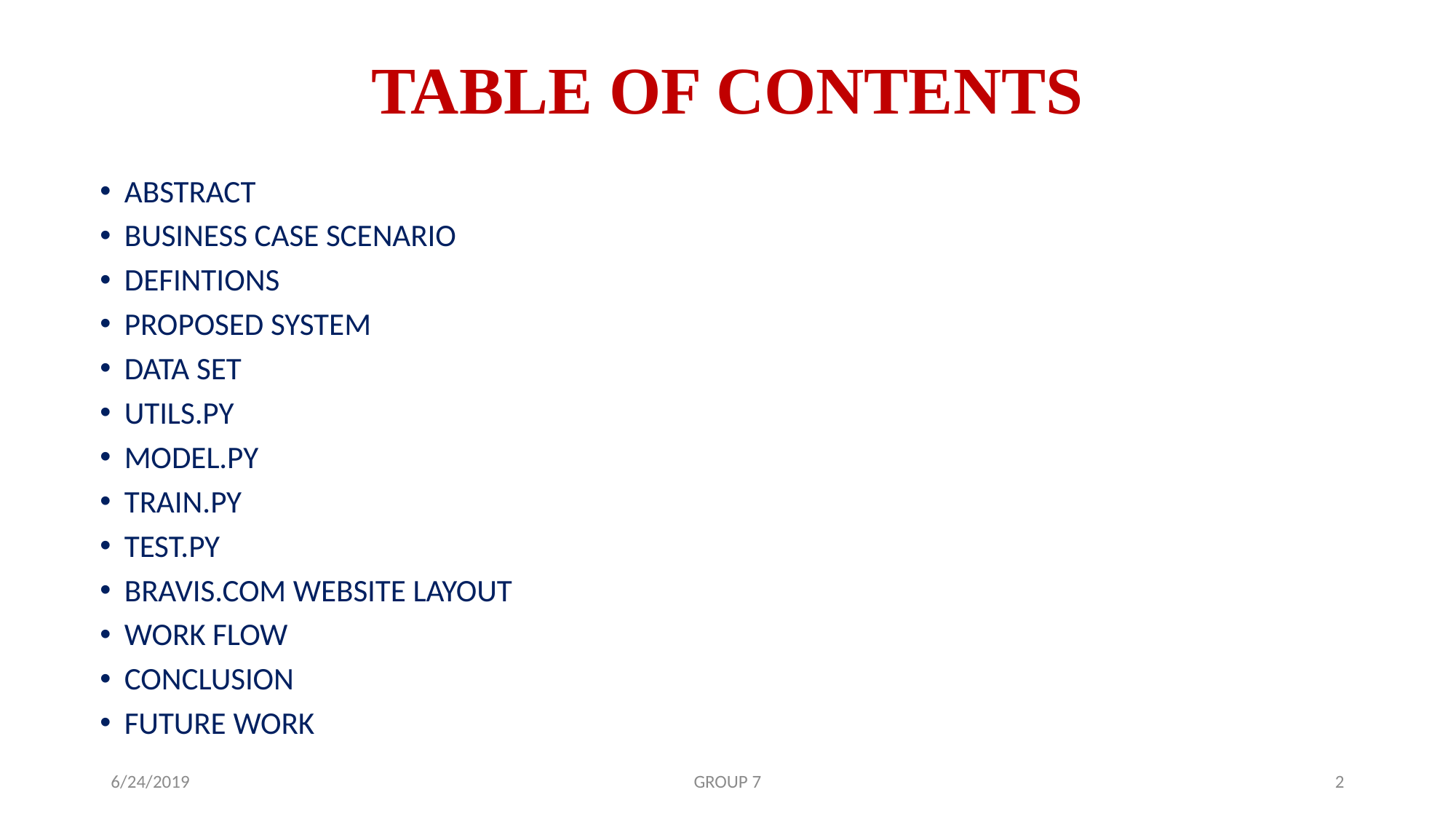

# TABLE OF CONTENTS
ABSTRACT
BUSINESS CASE SCENARIO
DEFINTIONS
PROPOSED SYSTEM
DATA SET
UTILS.PY
MODEL.PY
TRAIN.PY
TEST.PY
BRAVIS.COM WEBSITE LAYOUT
WORK FLOW
CONCLUSION
FUTURE WORK

6/24/2019
GROUP 7
2